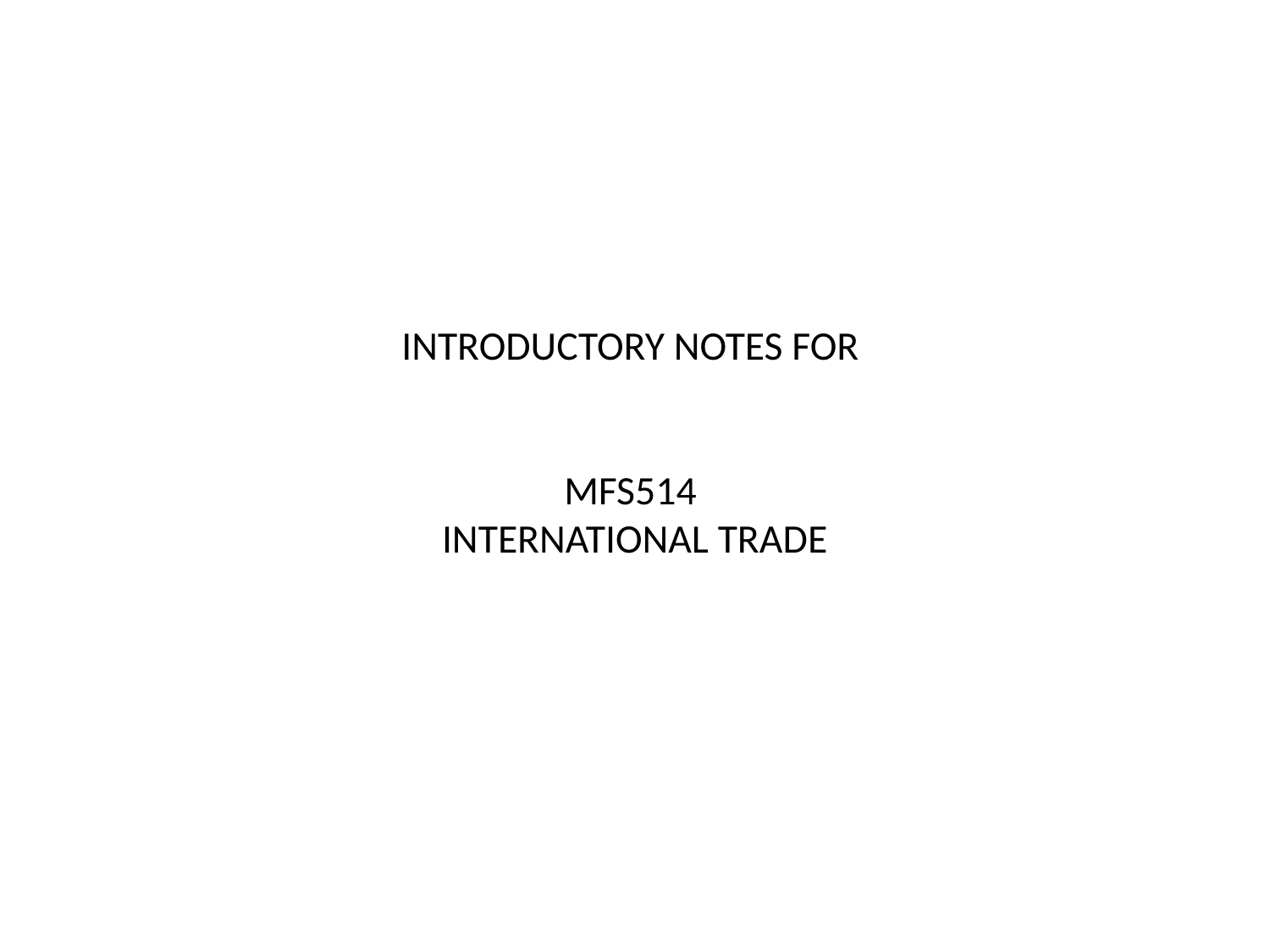

# INTRODUCTORY NOTES FOR MFS514 INTERNATIONAL TRADE